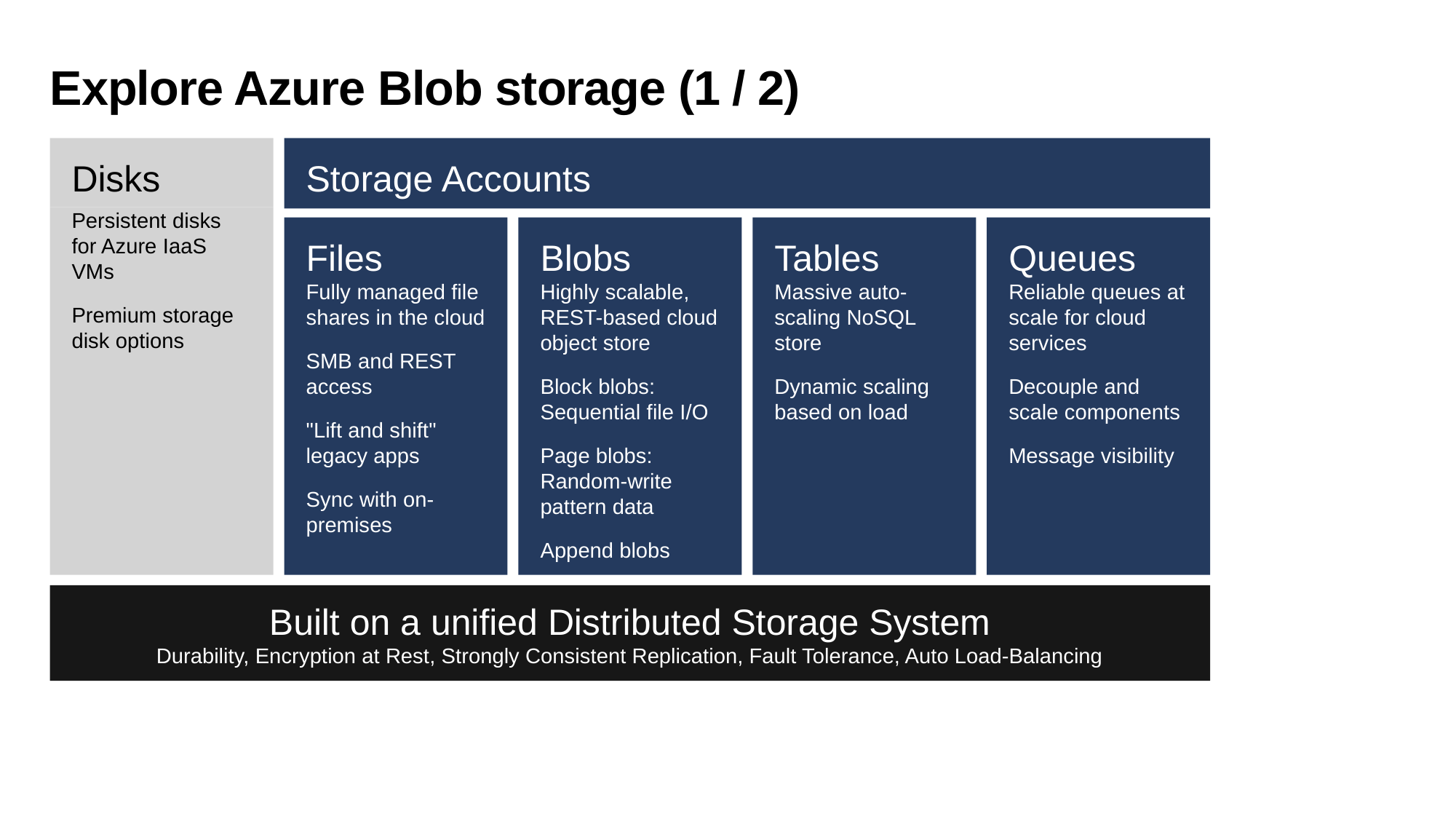

# Explore Azure Blob storage (1 / 2)
Disks
Storage Accounts
Persistent disks for Azure IaaS VMs
Premium storage disk options
Files
Fully managed file shares in the cloud
SMB and REST access
"Lift and shift" legacy apps
Sync with on-premises
Blobs
Highly scalable, REST-based cloud object store
Block blobs: Sequential file I/O
Page blobs: Random-write pattern data
Append blobs
Tables
Massive auto-scaling NoSQL store
Dynamic scaling based on load

Queues
Reliable queues at scale for cloud services
Decouple and scale components
Message visibility
Built on a unified Distributed Storage System
Durability, Encryption at Rest, Strongly Consistent Replication, Fault Tolerance, Auto Load-Balancing